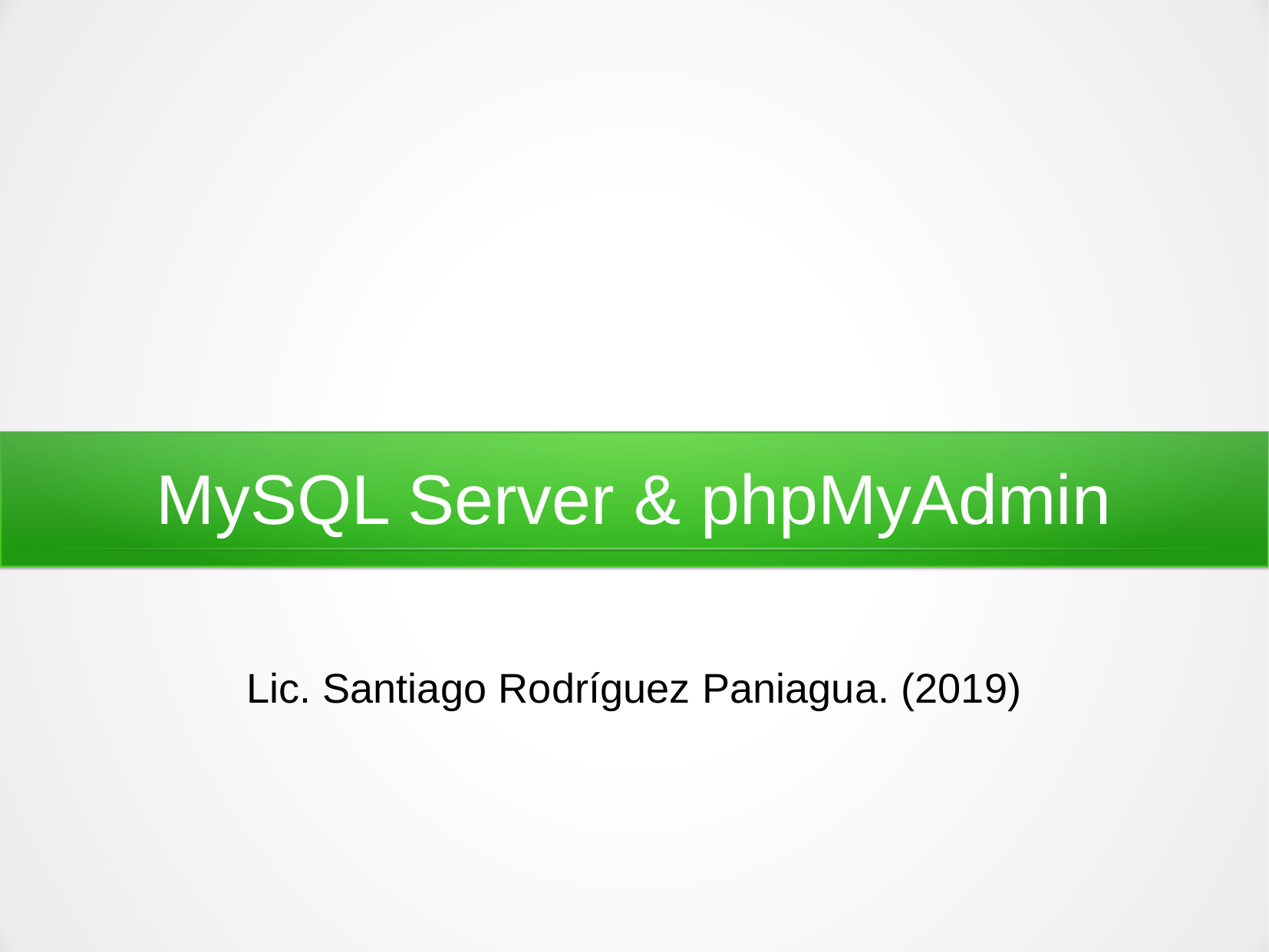

MySQL Server & phpMyAdmin
Lic. Santiago Rodríguez Paniagua. (2019)